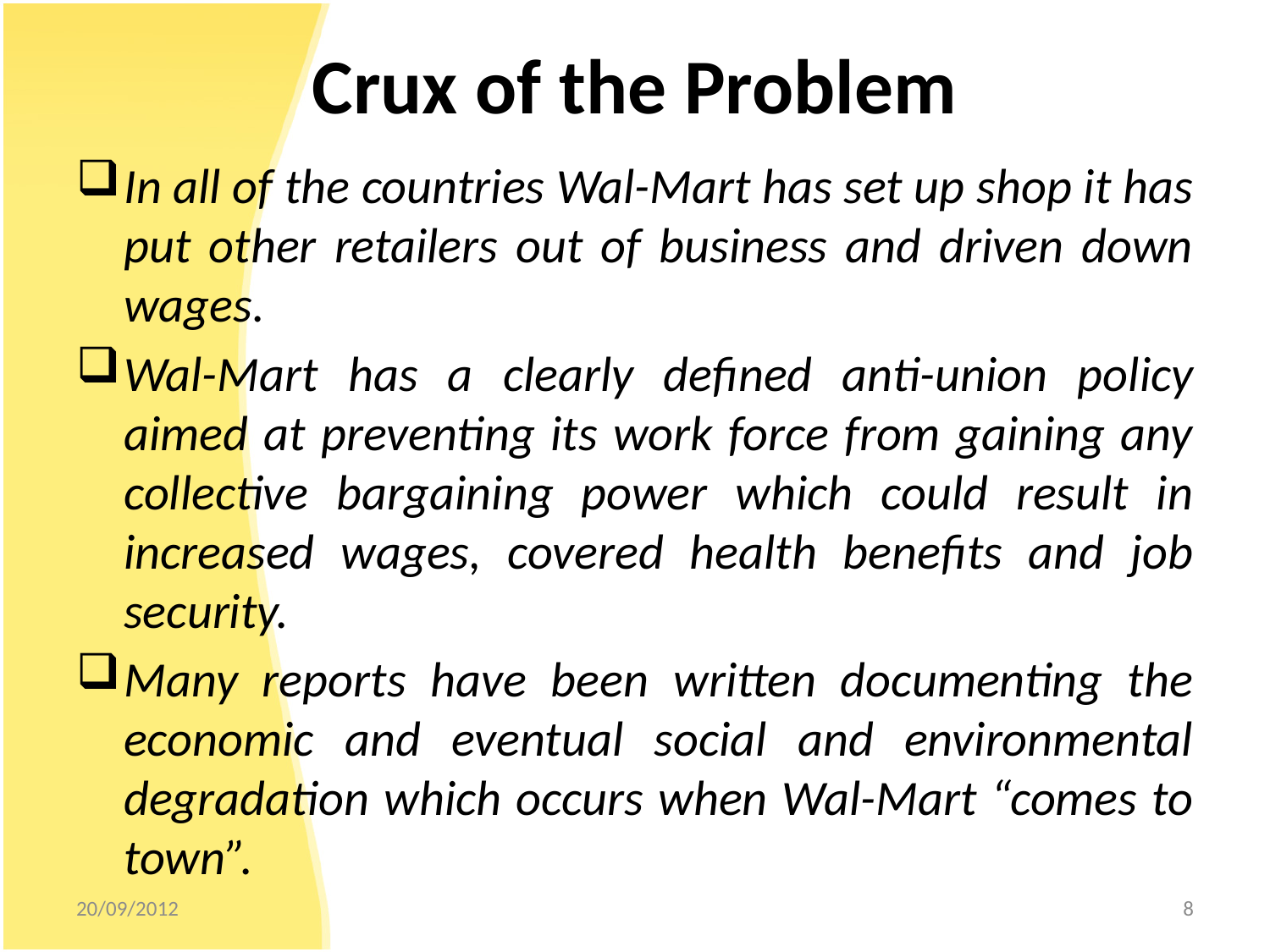

# Crux of the Problem
In all of the countries Wal-Mart has set up shop it has put other retailers out of business and driven down wages.
Wal-Mart has a clearly defined anti-union policy aimed at preventing its work force from gaining any collective bargaining power which could result in increased wages, covered health benefits and job security.
Many reports have been written documenting the economic and eventual social and environmental degradation which occurs when Wal-Mart “comes to town”.
20/09/2012
8